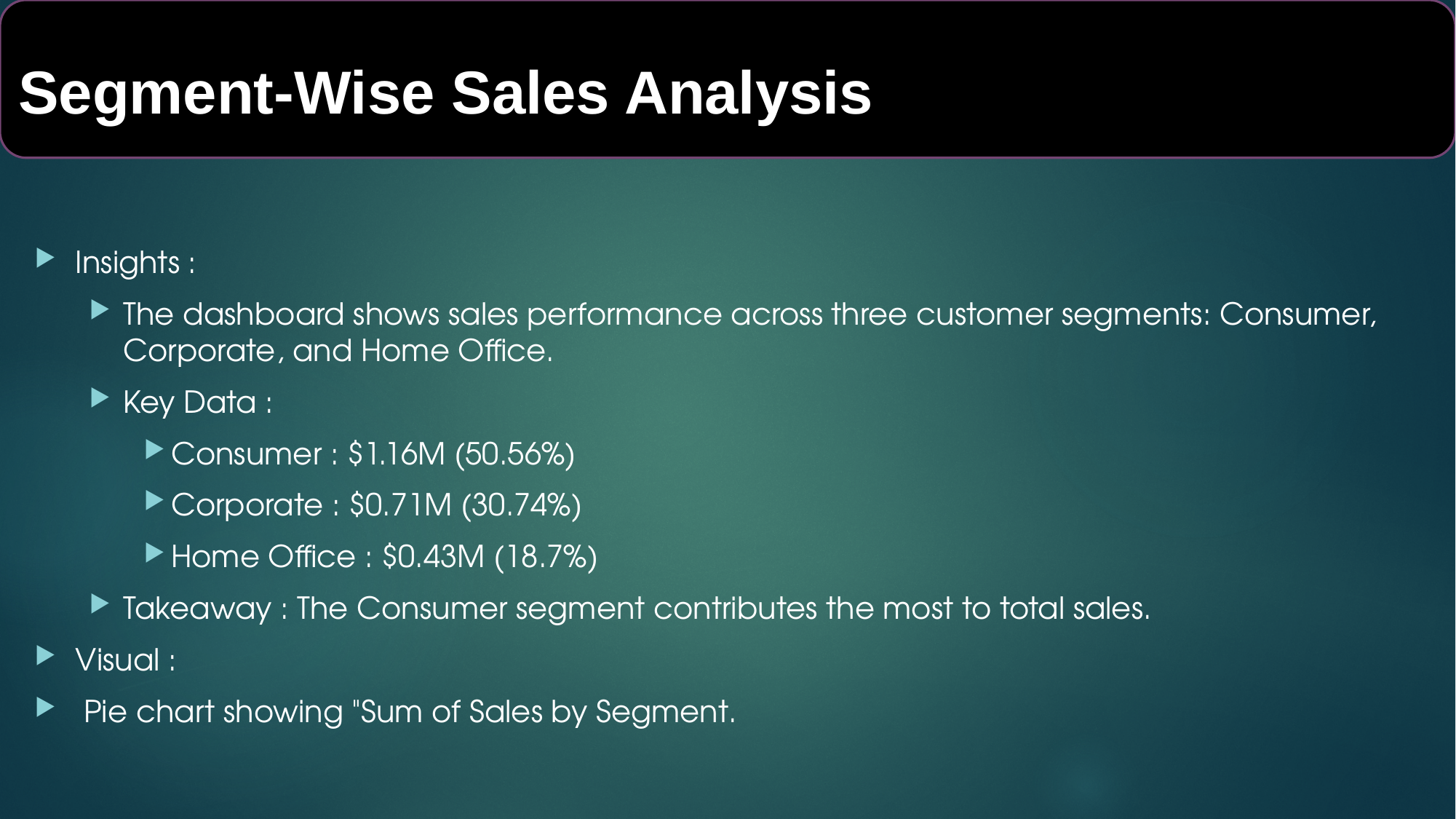

Segment-Wise Sales Analysis

Insights :
The dashboard shows sales performance across three customer segments: Consumer, Corporate, and Home Office.
Key Data :
Consumer : $1.16M (50.56%)
Corporate : $0.71M (30.74%)
Home Office : $0.43M (18.7%)
Takeaway : The Consumer segment contributes the most to total sales.
Visual :
 Pie chart showing "Sum of Sales by Segment.